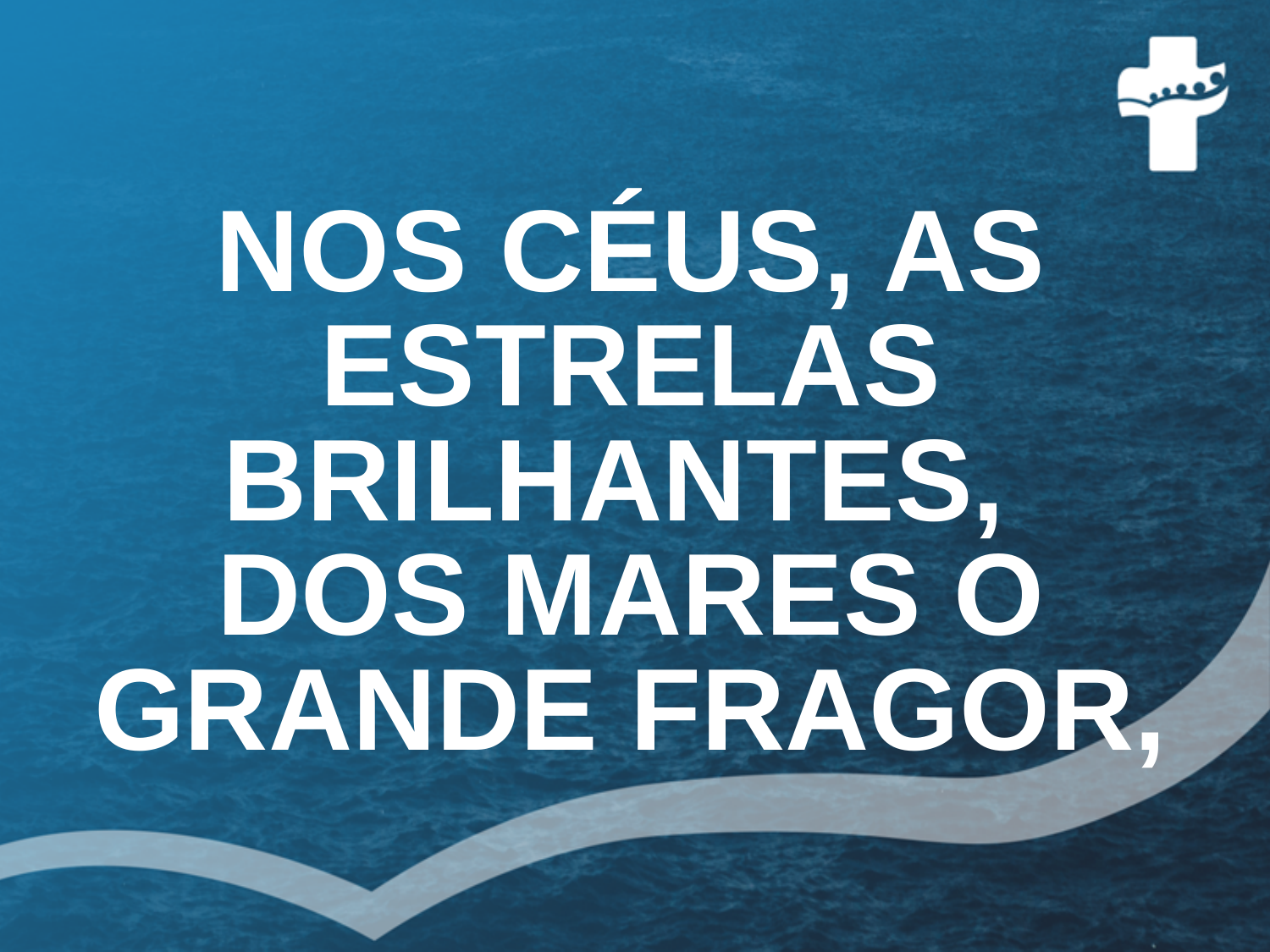

# NOS CÉUS, AS ESTRELAS BRILHANTES, DOS MARES O GRANDE FRAGOR,